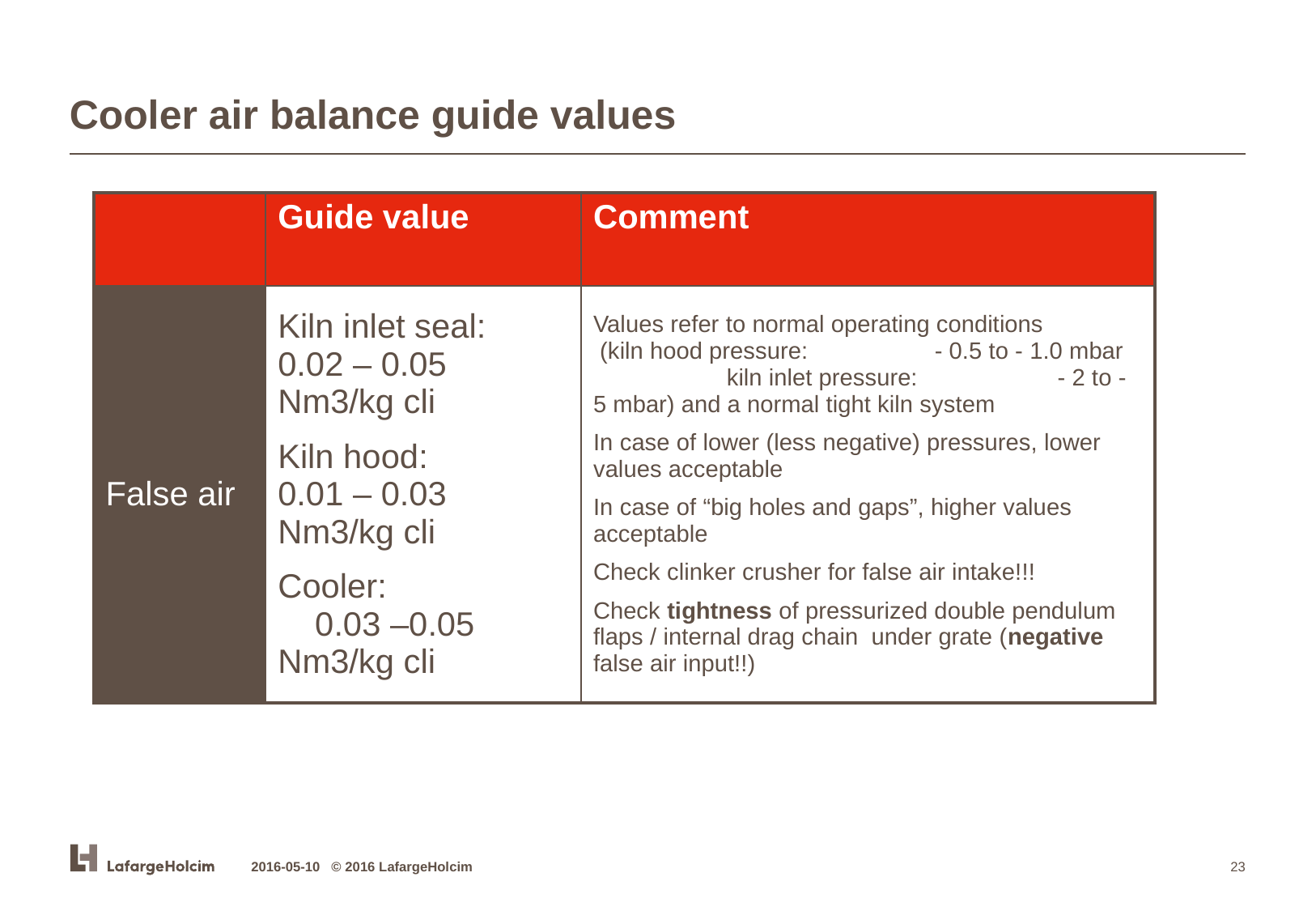

# Cooler air balance guide values
|  | Guide value | Comment |
| --- | --- | --- |
| False air | Kiln inlet seal: 0.02 – 0.05 Nm3/kg cli Kiln hood: 0.01 – 0.03 Nm3/kg cli Cooler: 0.03 –0.05 Nm3/kg cli | Values refer to normal operating conditions (kiln hood pressure: - 0.5 to - 1.0 mbar kiln inlet pressure: - 2 to - 5 mbar) and a normal tight kiln system In case of lower (less negative) pressures, lower values acceptable In case of “big holes and gaps”, higher values acceptable Check clinker crusher for false air intake!!! Check tightness of pressurized double pendulum flaps / internal drag chain under grate (negative false air input!!) |
2016-05-10   © 2016 LafargeHolcim
23